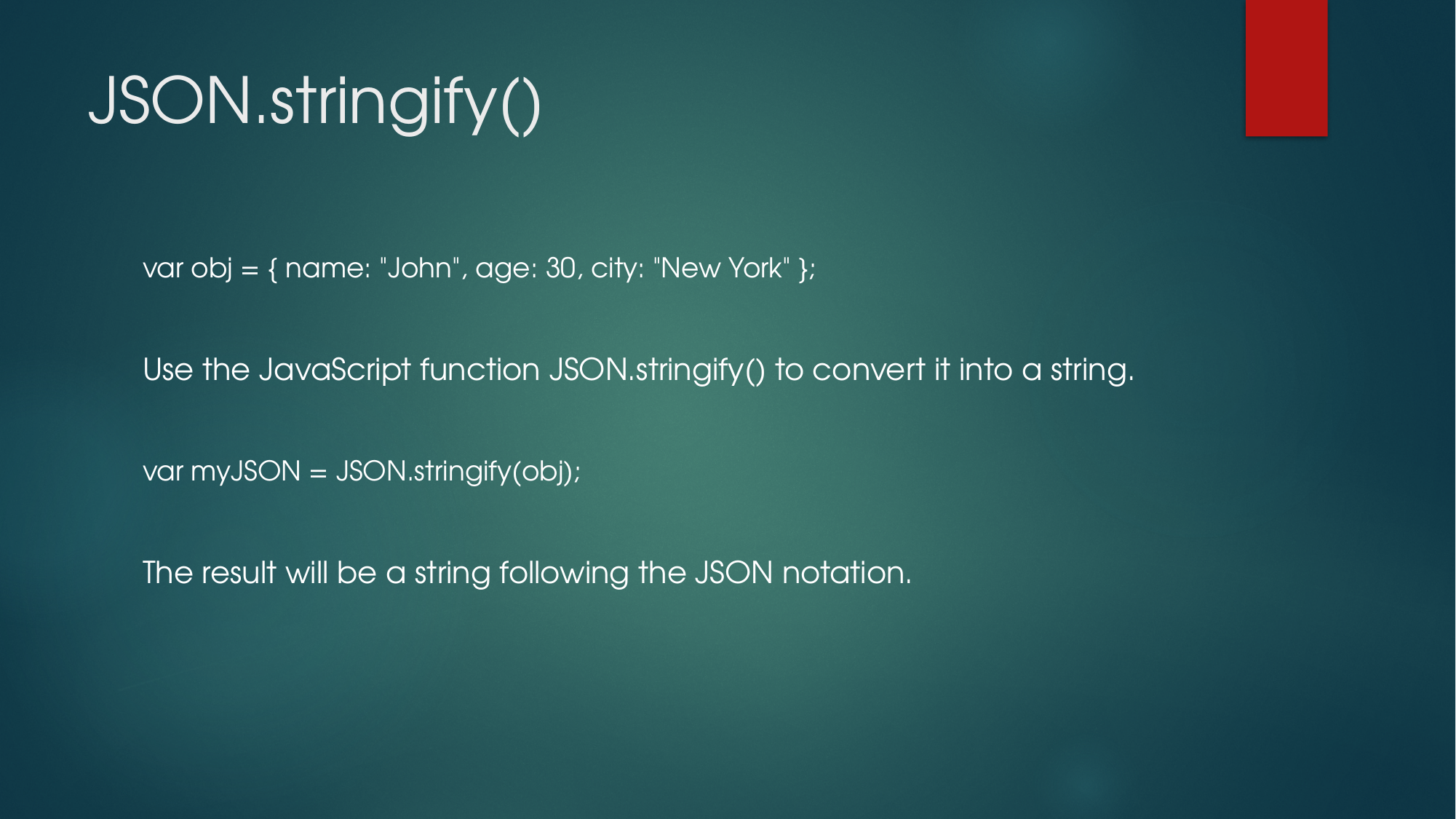

# JSON.stringify()
var obj = { name: "John", age: 30, city: "New York" };

Use the JavaScript function JSON.stringify() to convert it into a string.

var myJSON = JSON.stringify(obj);

The result will be a string following the JSON notation.